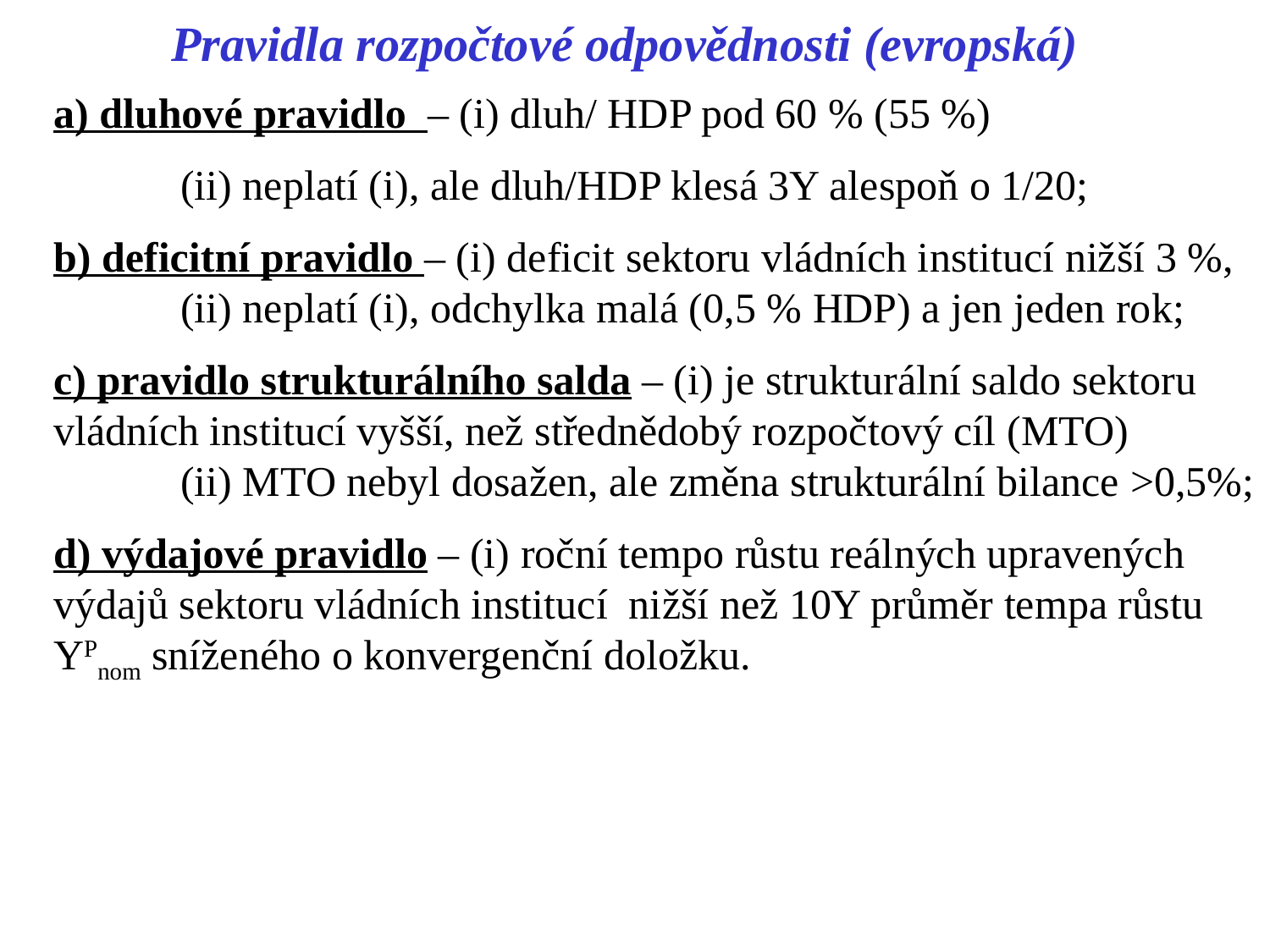

Pravidla rozpočtové odpovědnosti (evropská)
a) dluhové pravidlo  – (i) dluh/ HDP pod 60 % (55 %)
	(ii) neplatí (i), ale dluh/HDP klesá 3Y alespoň o 1/20;
b) deficitní pravidlo – (i) deficit sektoru vládních institucí nižší 3 %, 	(ii) neplatí (i), odchylka malá (0,5 % HDP) a jen jeden rok;
c) pravidlo strukturálního salda – (i) je strukturální saldo sektoru vládních institucí vyšší, než střednědobý rozpočtový cíl (MTO)
	(ii) MTO nebyl dosažen, ale změna strukturální bilance >0,5%;
d) výdajové pravidlo – (i) roční tempo růstu reálných upravených výdajů sektoru vládních institucí  nižší než 10Y průměr tempa růstu YPnom sníženého o konvergenční doložku.